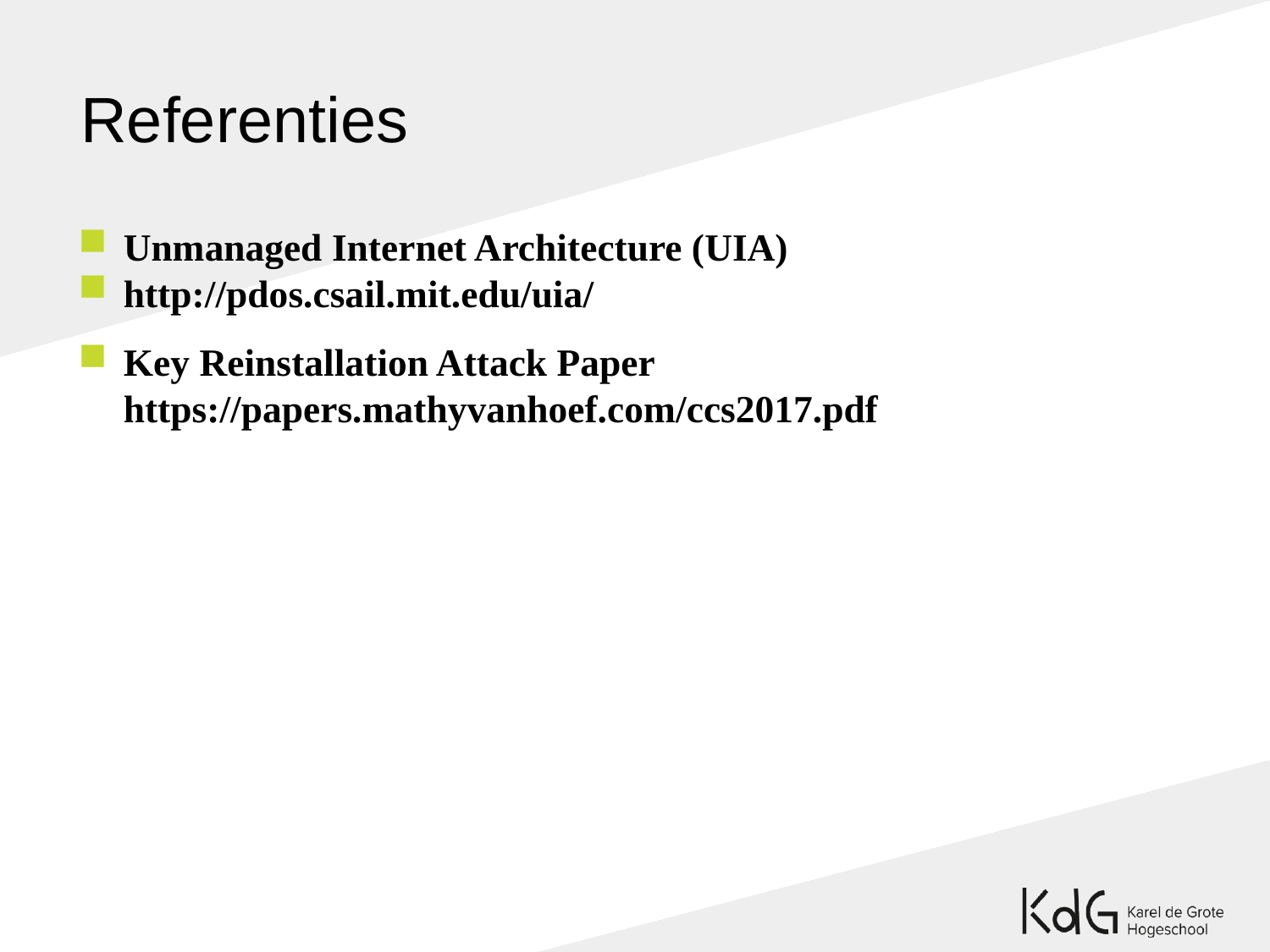

Referenties
Unmanaged Internet Architecture (UIA)
http://pdos.csail.mit.edu/uia/
Key Reinstallation Attack Paper https://papers.mathyvanhoef.com/ccs2017.pdf